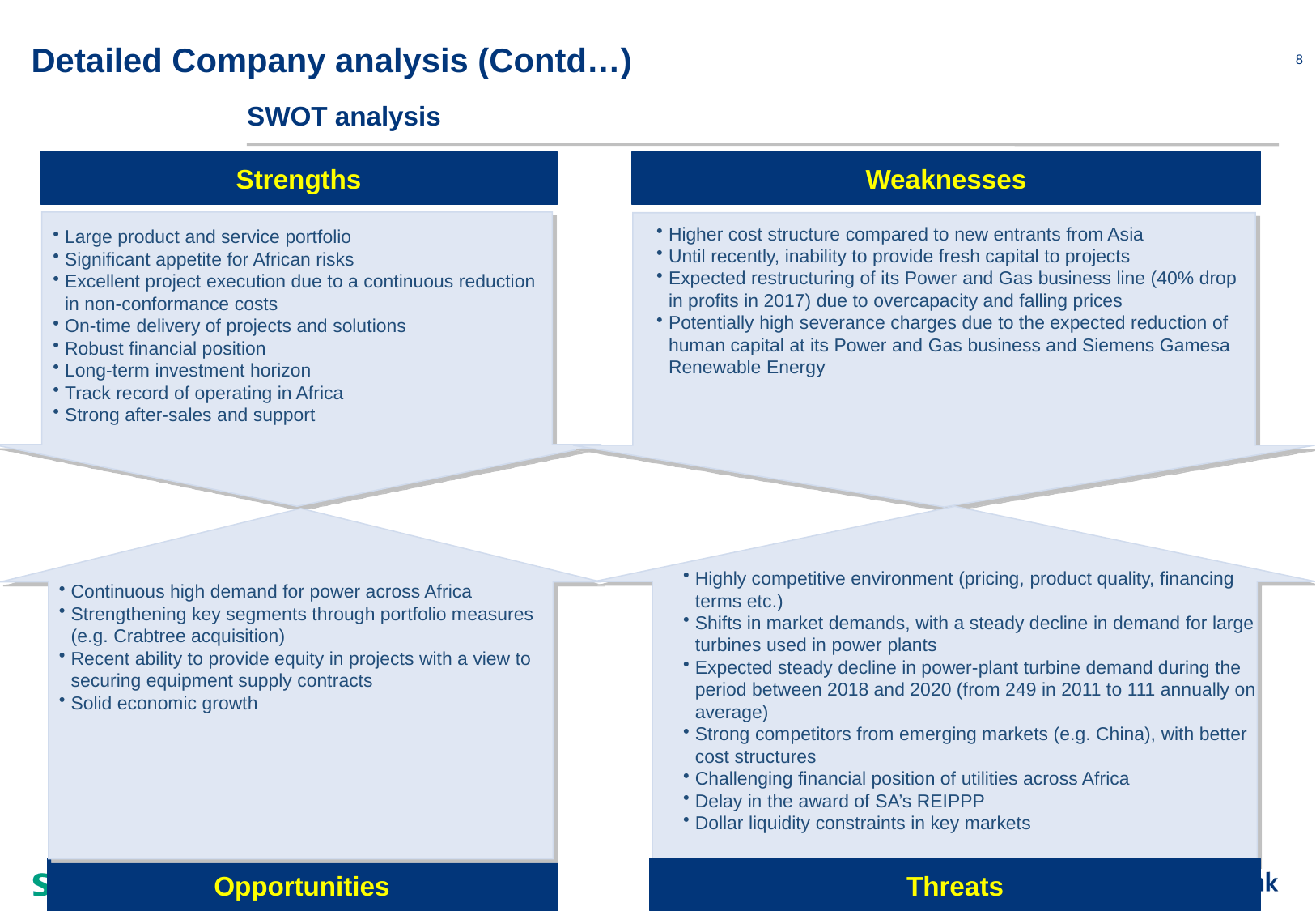

# Detailed Company analysis (Contd…)
SWOT analysis

Weaknesses
Strengths

Higher cost structure compared to new entrants from Asia
Until recently, inability to provide fresh capital to projects
Expected restructuring of its Power and Gas business line (40% drop in profits in 2017) due to overcapacity and falling prices
Potentially high severance charges due to the expected reduction of human capital at its Power and Gas business and Siemens Gamesa Renewable Energy
Large product and service portfolio
Significant appetite for African risks
Excellent project execution due to a continuous reduction in non-conformance costs
On-time delivery of projects and solutions
Robust financial position
Long-term investment horizon
Track record of operating in Africa
Strong after-sales and support

Highly competitive environment (pricing, product quality, financing terms etc.)
Shifts in market demands, with a steady decline in demand for large turbines used in power plants
Expected steady decline in power-plant turbine demand during the period between 2018 and 2020 (from 249 in 2011 to 111 annually on average)
Strong competitors from emerging markets (e.g. China), with better cost structures
Challenging financial position of utilities across Africa
Delay in the award of SA’s REIPPP
Dollar liquidity constraints in key markets
Continuous high demand for power across Africa
Strengthening key segments through portfolio measures (e.g. Crabtree acquisition)
Recent ability to provide equity in projects with a view to securing equipment supply contracts
Solid economic growth

Threats
Opportunities